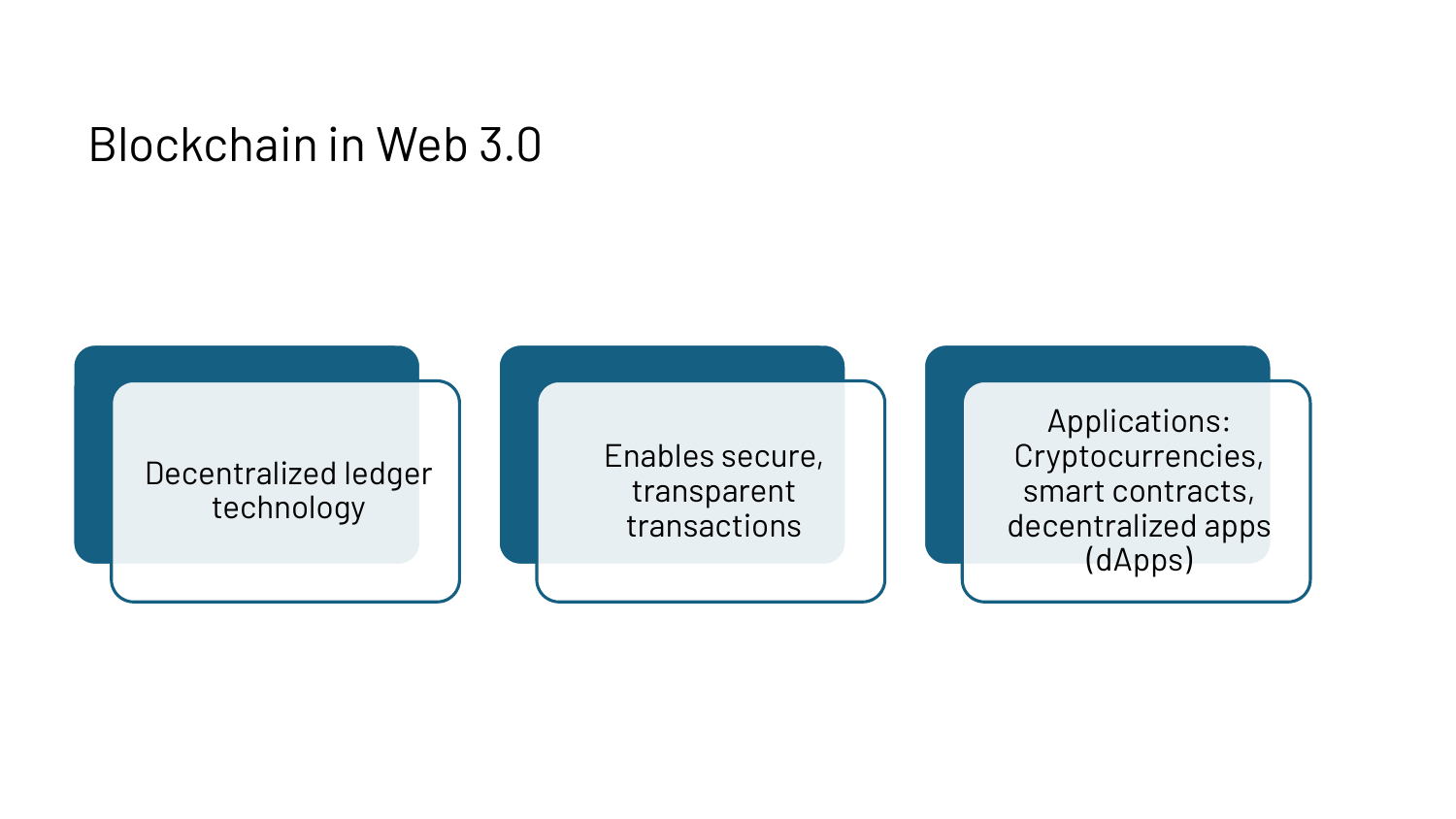

Blockchain in Web 3.0
Decentralized ledger technology
Enables secure, transparent transactions
Applications: Cryptocurrencies, smart contracts, decentralized apps (dApps)